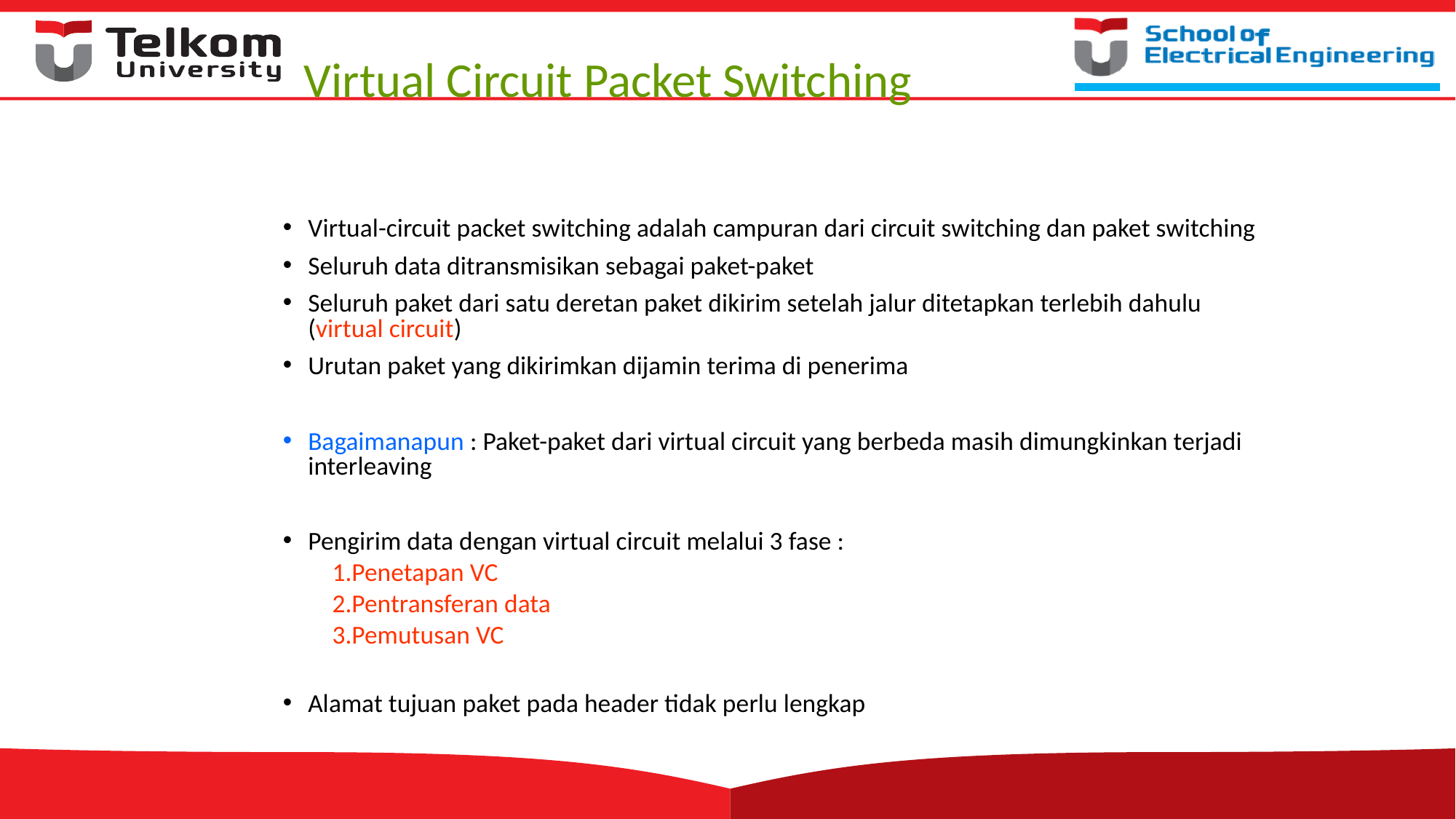

# Virtual Circuit Packet Switching
Virtual-circuit packet switching adalah campuran dari circuit switching dan paket switching
Seluruh data ditransmisikan sebagai paket-paket
Seluruh paket dari satu deretan paket dikirim setelah jalur ditetapkan terlebih dahulu (virtual circuit)
Urutan paket yang dikirimkan dijamin terima di penerima

Bagaimanapun : Paket-paket dari virtual circuit yang berbeda masih dimungkinkan terjadi interleaving

Pengirim data dengan virtual circuit melalui 3 fase :
Penetapan VC
Pentransferan data
Pemutusan VC

Alamat tujuan paket pada header tidak perlu lengkap